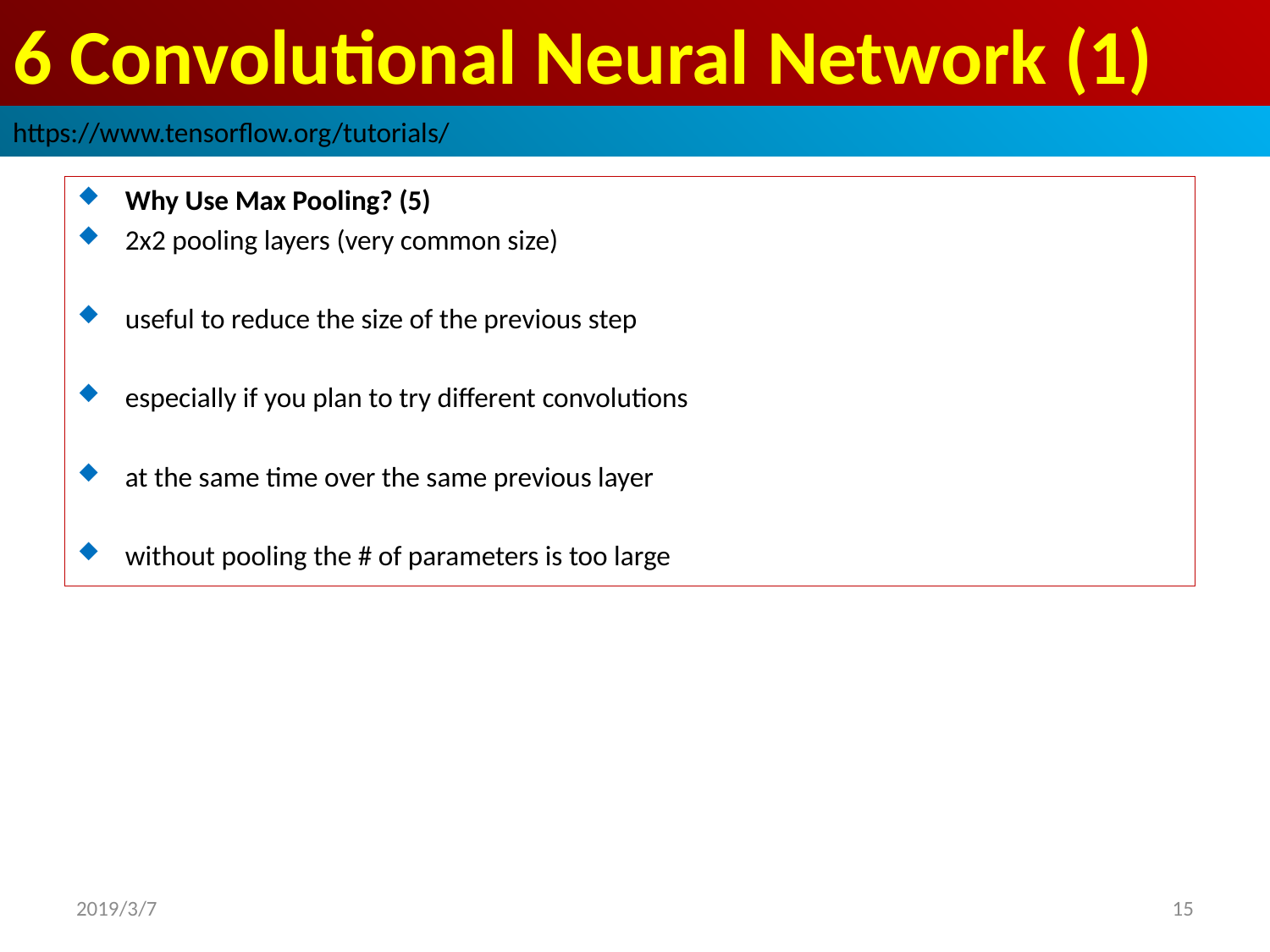

# 6 Convolutional Neural Network (1)
https://www.tensorflow.org/tutorials/
Why Use Max Pooling? (5)
2x2 pooling layers (very common size)

useful to reduce the size of the previous step

especially if you plan to try different convolutions

at the same time over the same previous layer

without pooling the # of parameters is too large

2019/3/7
15